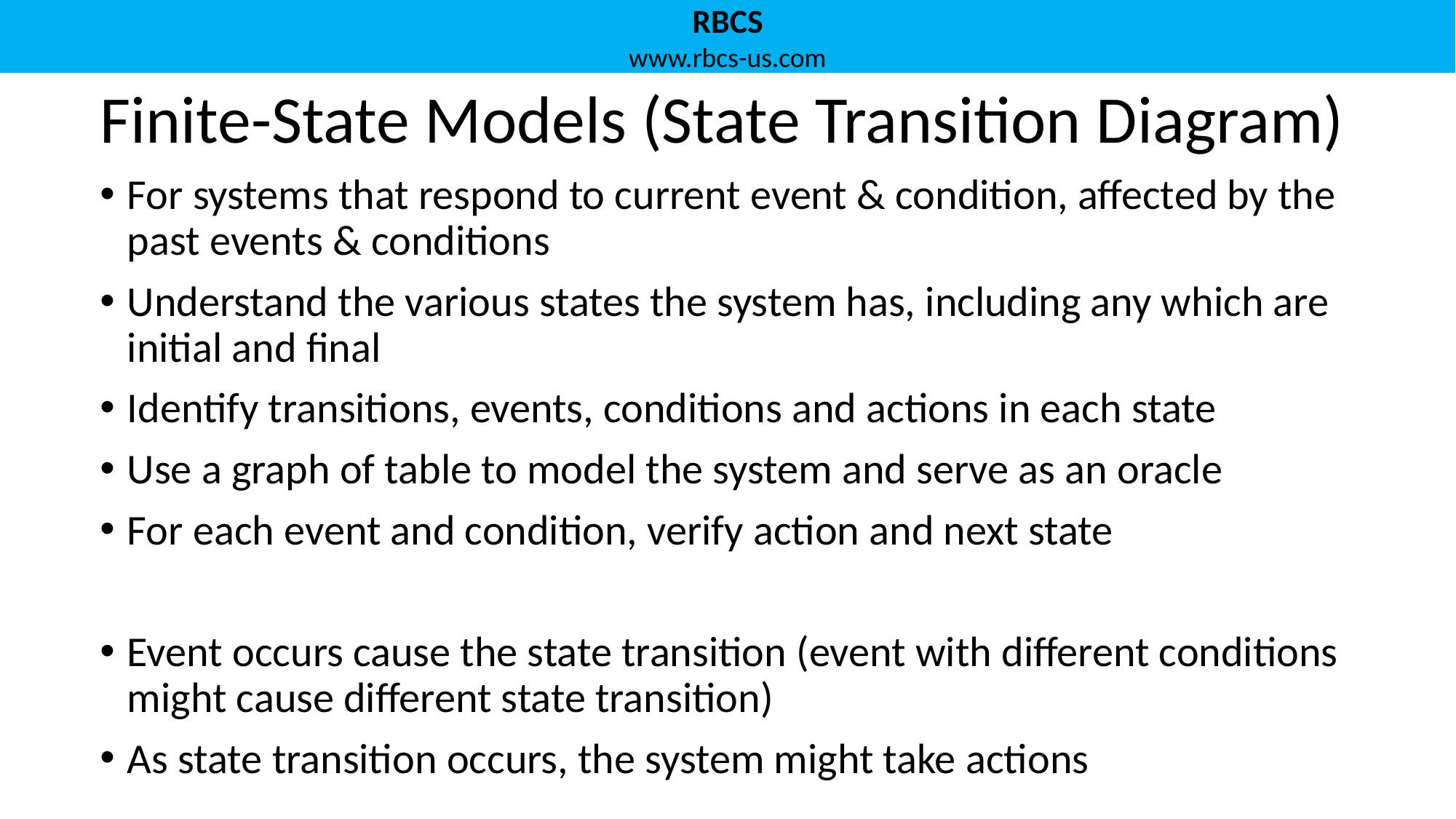

# Finite-State Models (State Transition Diagram)
For systems that respond to current event & condition, affected by the past events & conditions
Understand the various states the system has, including any which are initial and final
Identify transitions, events, conditions and actions in each state
Use a graph of table to model the system and serve as an oracle
For each event and condition, verify action and next state

Event occurs cause the state transition (event with different conditions might cause different state transition)
As state transition occurs, the system might take actions